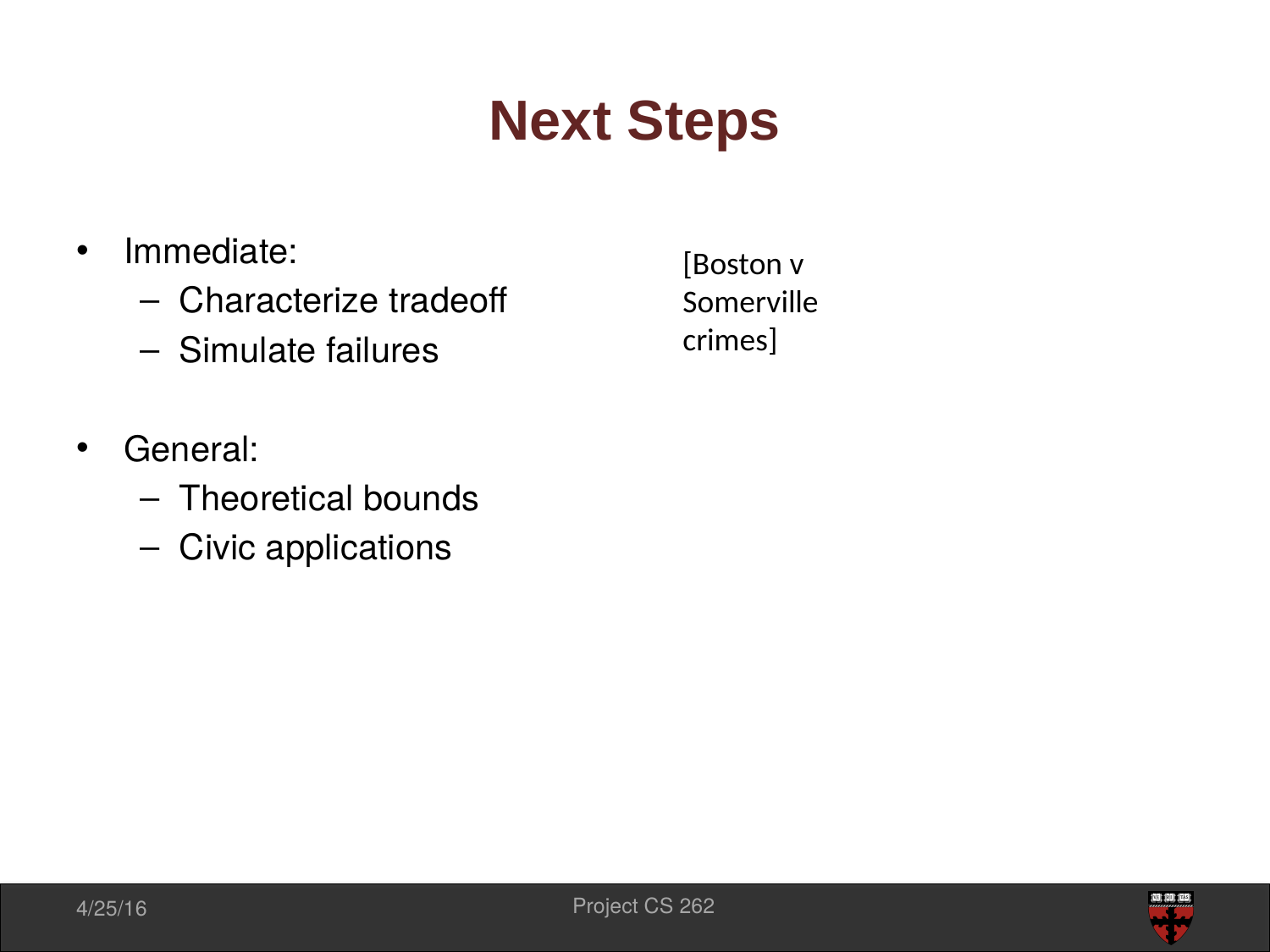

# Next Steps
Immediate:
Characterize tradeoff
Simulate failures

General:
Theoretical bounds
Civic applications

[Boston v Somerville crimes]
4/25/16
Project CS 262